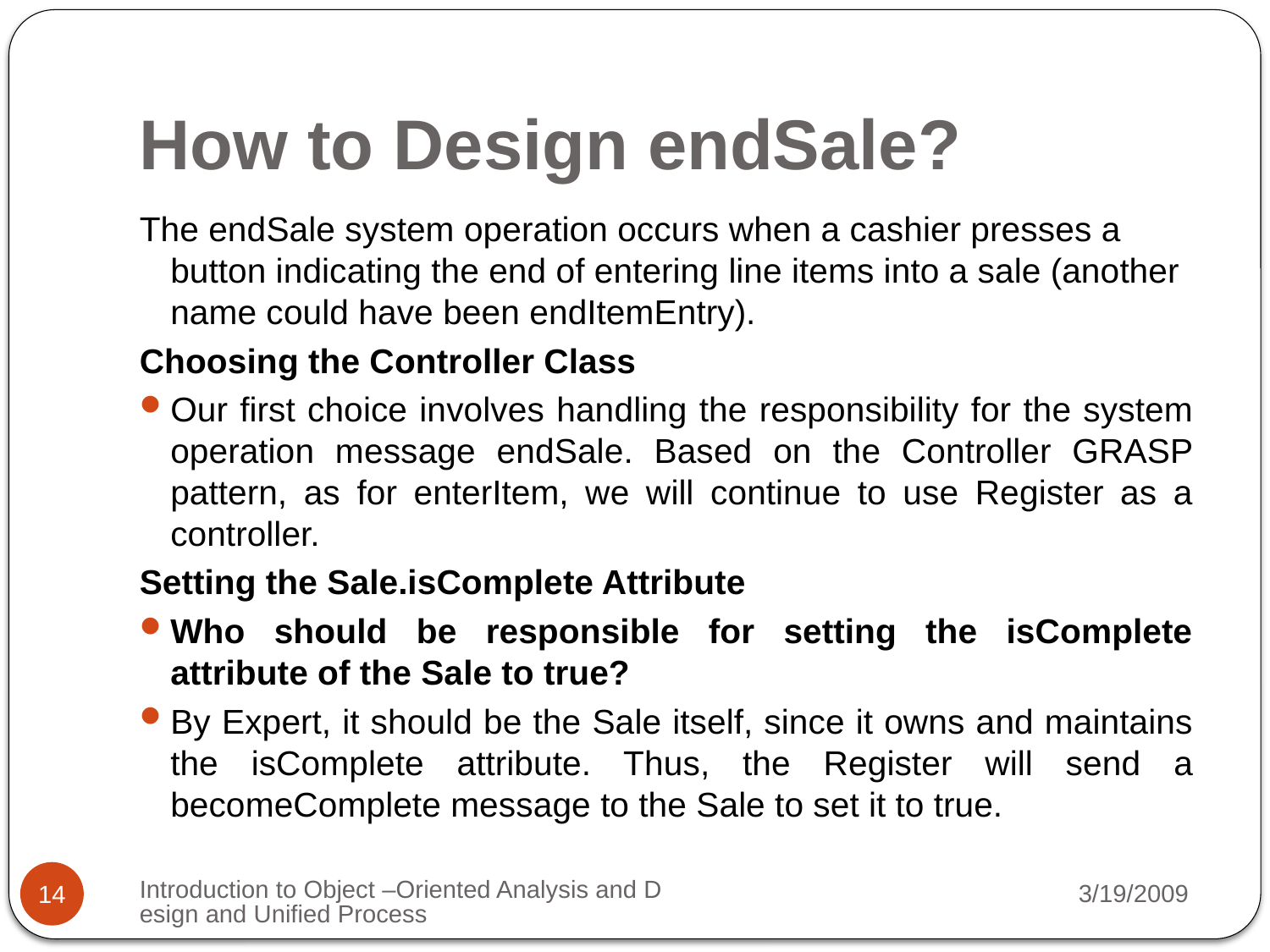

# How to Design endSale?
The endSale system operation occurs when a cashier presses a button indicating the end of entering line items into a sale (another name could have been endItemEntry).
Choosing the Controller Class
Our first choice involves handling the responsibility for the system operation message endSale. Based on the Controller GRASP pattern, as for enterItem, we will continue to use Register as a controller.
Setting the Sale.isComplete Attribute
Who should be responsible for setting the isComplete attribute of the Sale to true?
By Expert, it should be the Sale itself, since it owns and maintains the isComplete attribute. Thus, the Register will send a becomeComplete message to the Sale to set it to true.

Introduction to Object –Oriented Analysis and Design and Unified Process
3/19/2009
14